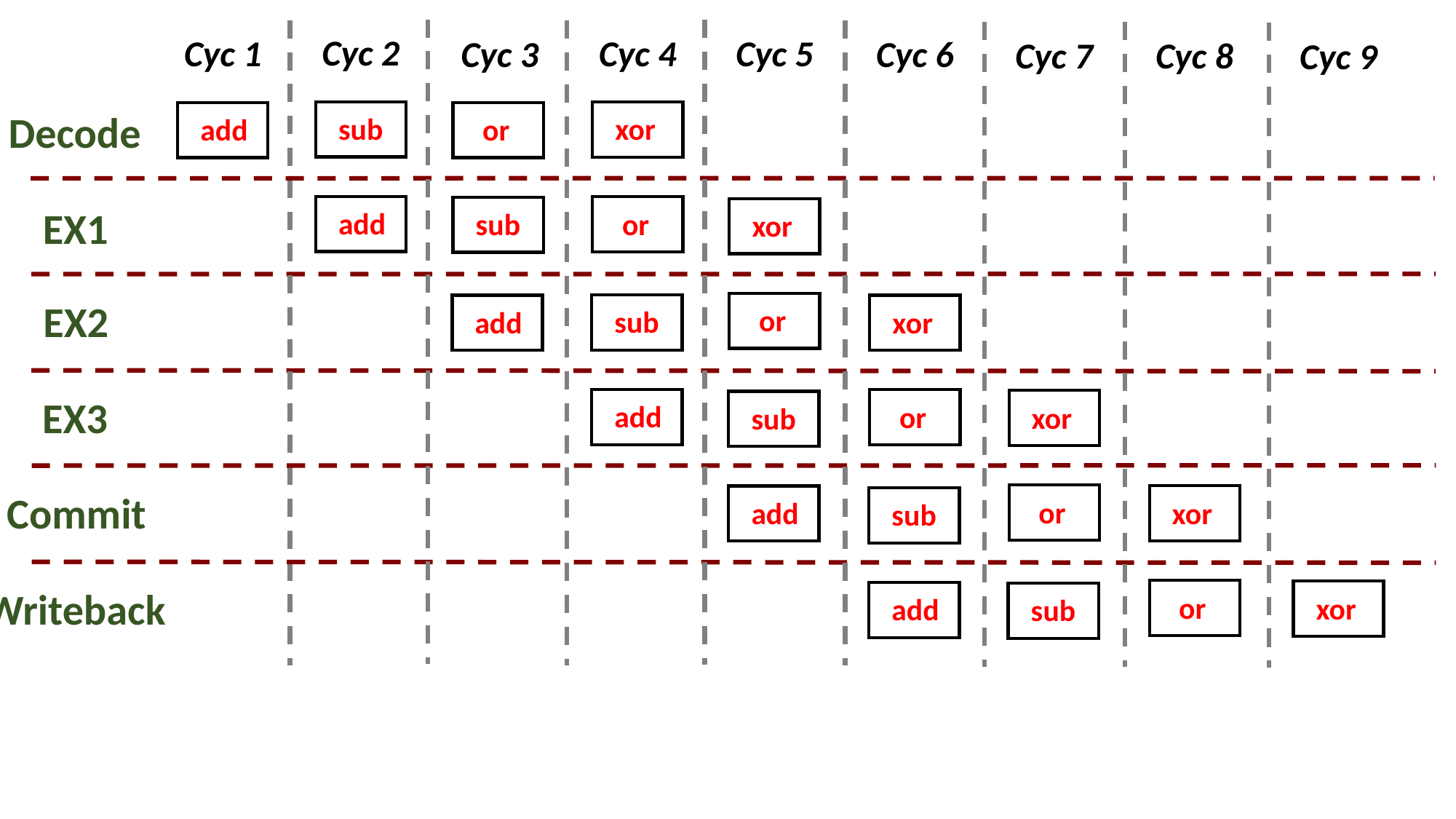

Cyc 2
Cyc 4
Cyc 1
Cyc 5
Cyc 3
Cyc 6
Cyc 7
Cyc 8
Cyc 9
Decode

sub
xor
add
 or
EX1

add
 or
sub
xor
EX2

 or
sub
add
xor
EX3

add
 or
xor
sub
Commit

 or

xor
add
sub
Writeback

 or

xor
add
sub